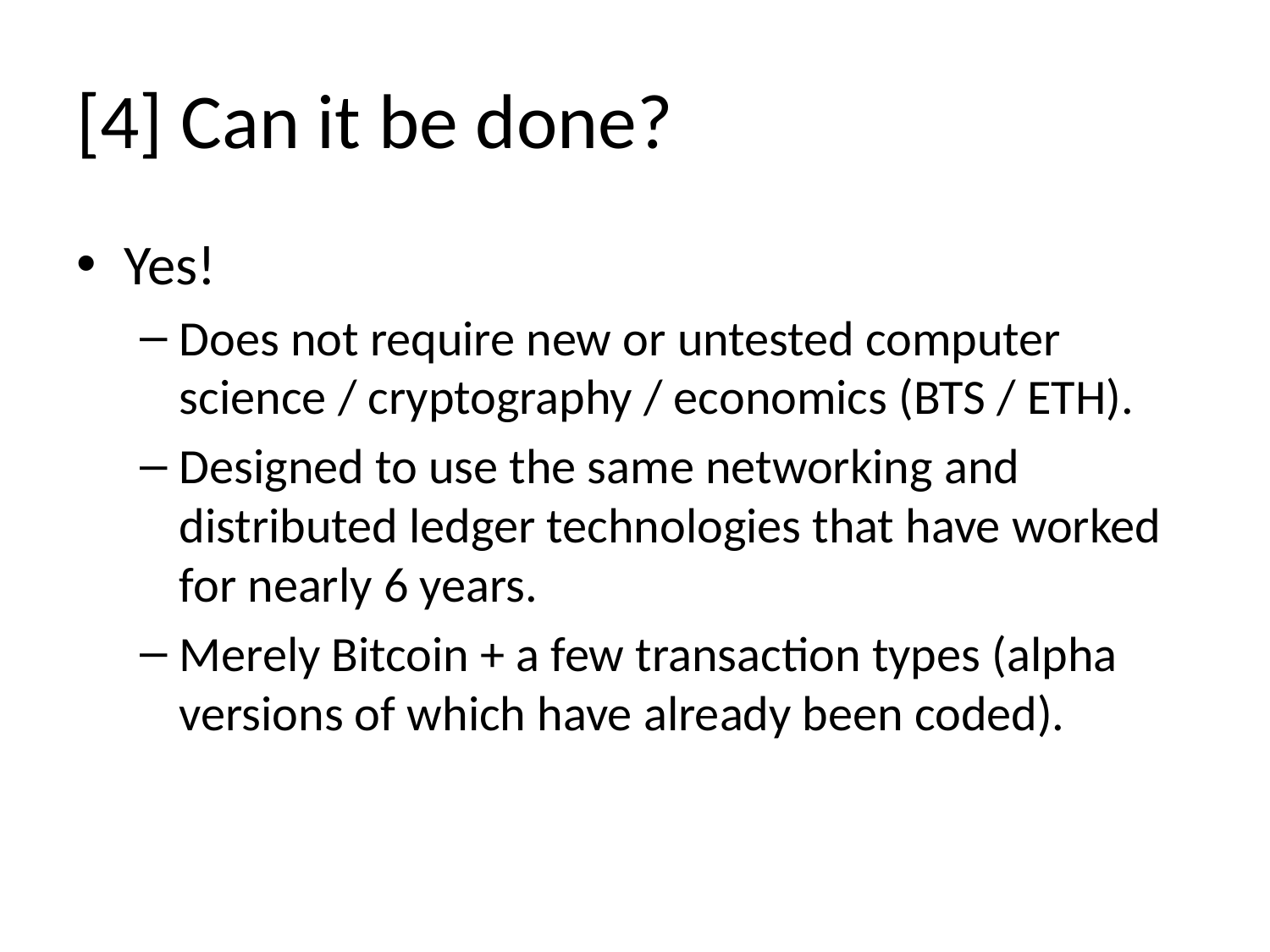

# [4] Can it be done?
Yes!
Does not require new or untested computer science / cryptography / economics (BTS / ETH).
Designed to use the same networking and distributed ledger technologies that have worked for nearly 6 years.
Merely Bitcoin + a few transaction types (alpha versions of which have already been coded).